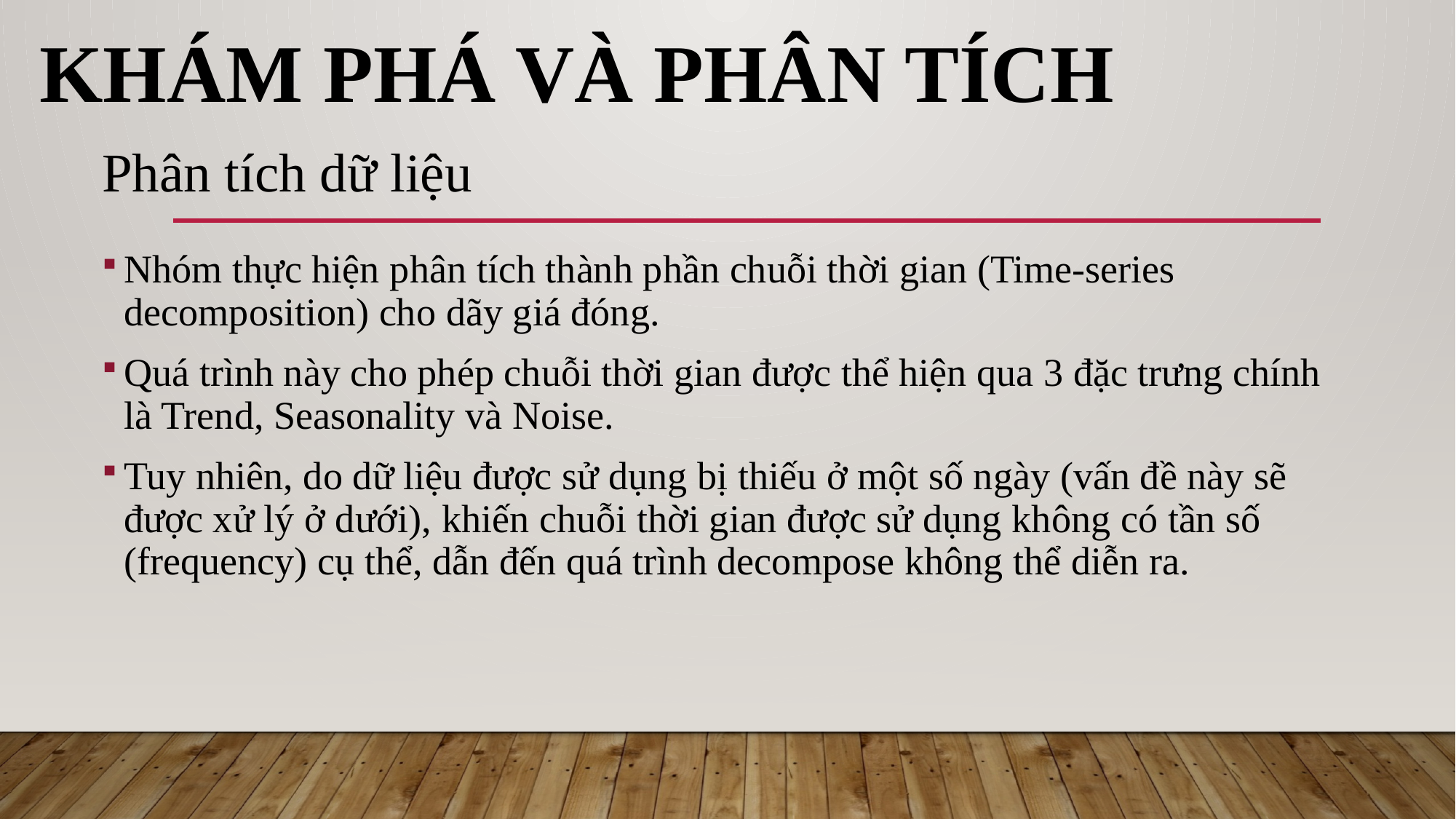

# Khám phá và phân tích
Phân tích dữ liệu
Nhóm thực hiện phân tích thành phần chuỗi thời gian (Time-series decomposition) cho dãy giá đóng.
Quá trình này cho phép chuỗi thời gian được thể hiện qua 3 đặc trưng chính là Trend, Seasonality và Noise.
Tuy nhiên, do dữ liệu được sử dụng bị thiếu ở một số ngày (vấn đề này sẽ được xử lý ở dưới), khiến chuỗi thời gian được sử dụng không có tần số (frequency) cụ thể, dẫn đến quá trình decompose không thể diễn ra.